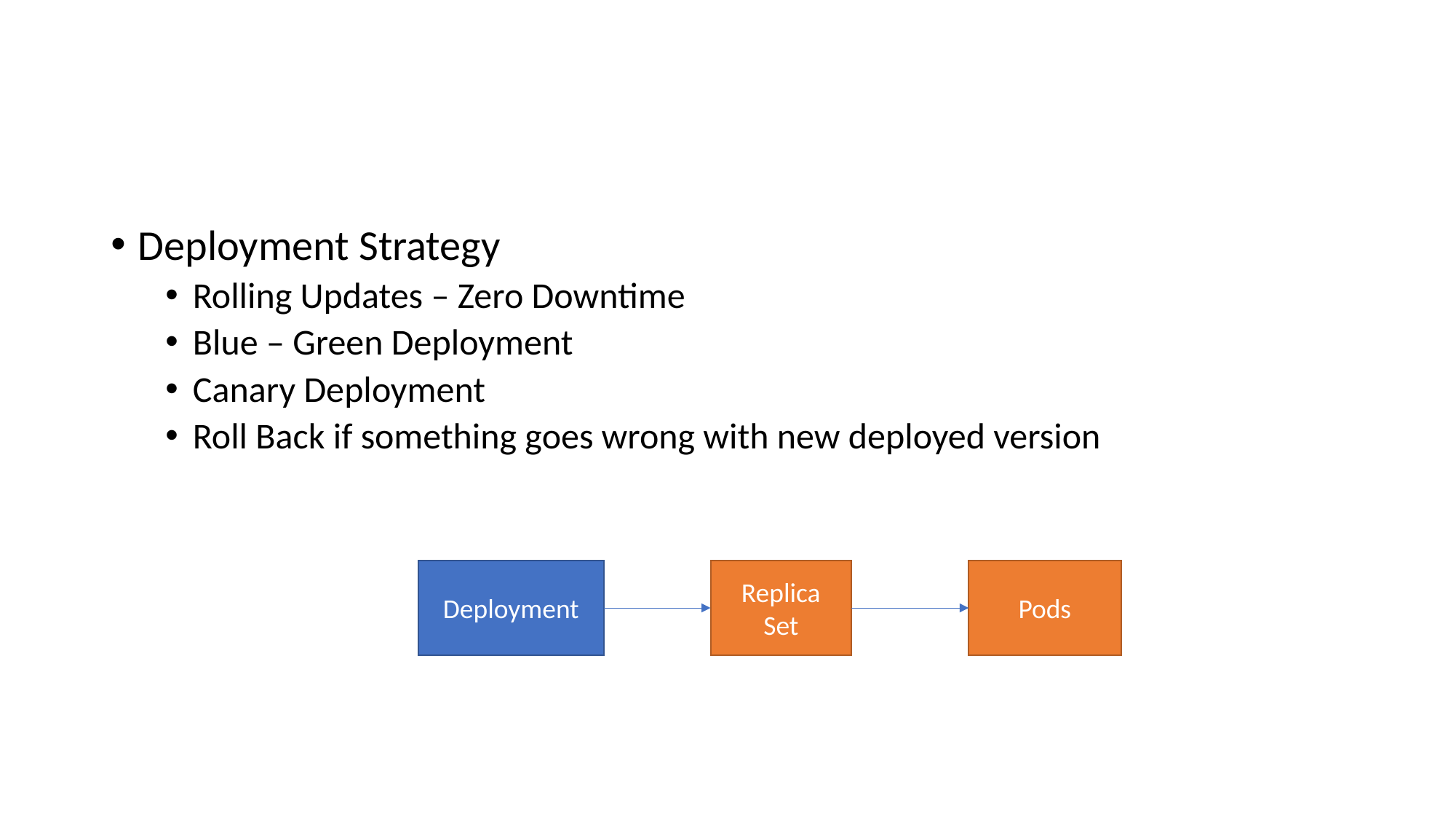

#
Deployment Strategy
Rolling Updates – Zero Downtime
Blue – Green Deployment
Canary Deployment
Roll Back if something goes wrong with new deployed version
Deployment
Pods
Replica Set